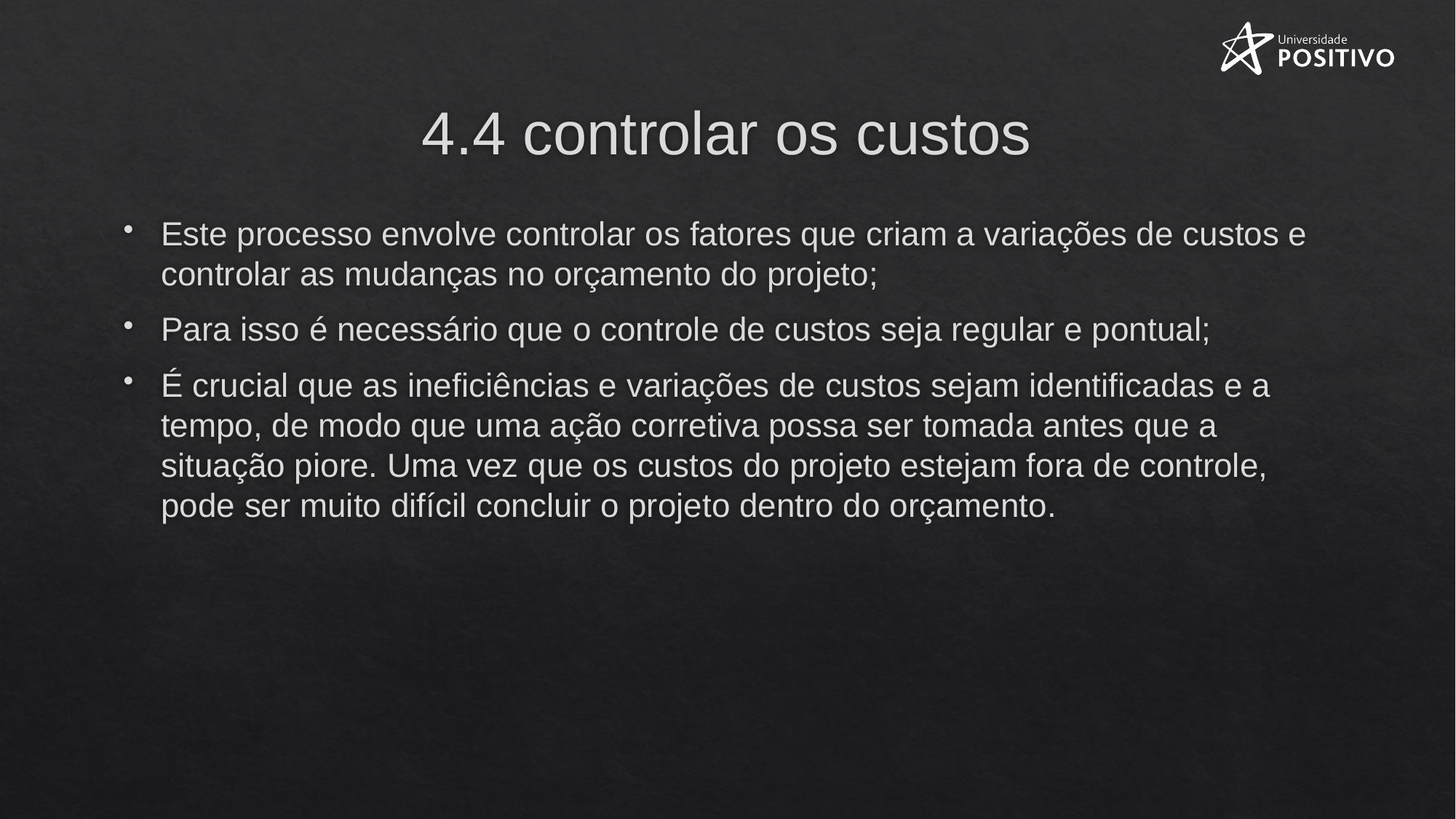

# 4.4 controlar os custos
Este processo envolve controlar os fatores que criam a variações de custos e controlar as mudanças no orçamento do projeto;
Para isso é necessário que o controle de custos seja regular e pontual;
É crucial que as ineficiências e variações de custos sejam identificadas e a tempo, de modo que uma ação corretiva possa ser tomada antes que a situação piore. Uma vez que os custos do projeto estejam fora de controle, pode ser muito difícil concluir o projeto dentro do orçamento.